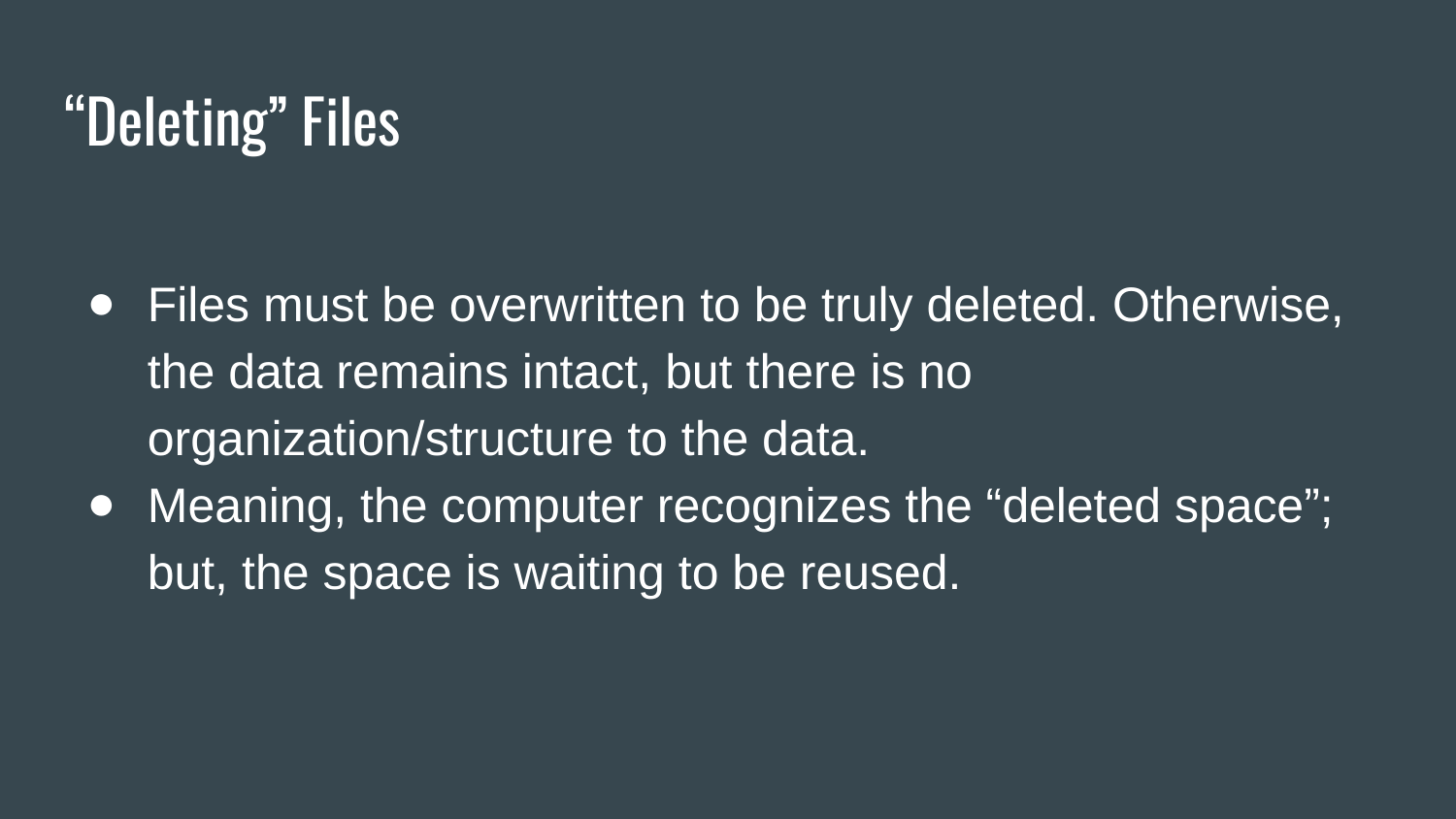

# “Deleting” Files
Files must be overwritten to be truly deleted. Otherwise, the data remains intact, but there is no organization/structure to the data.
Meaning, the computer recognizes the “deleted space”; but, the space is waiting to be reused.